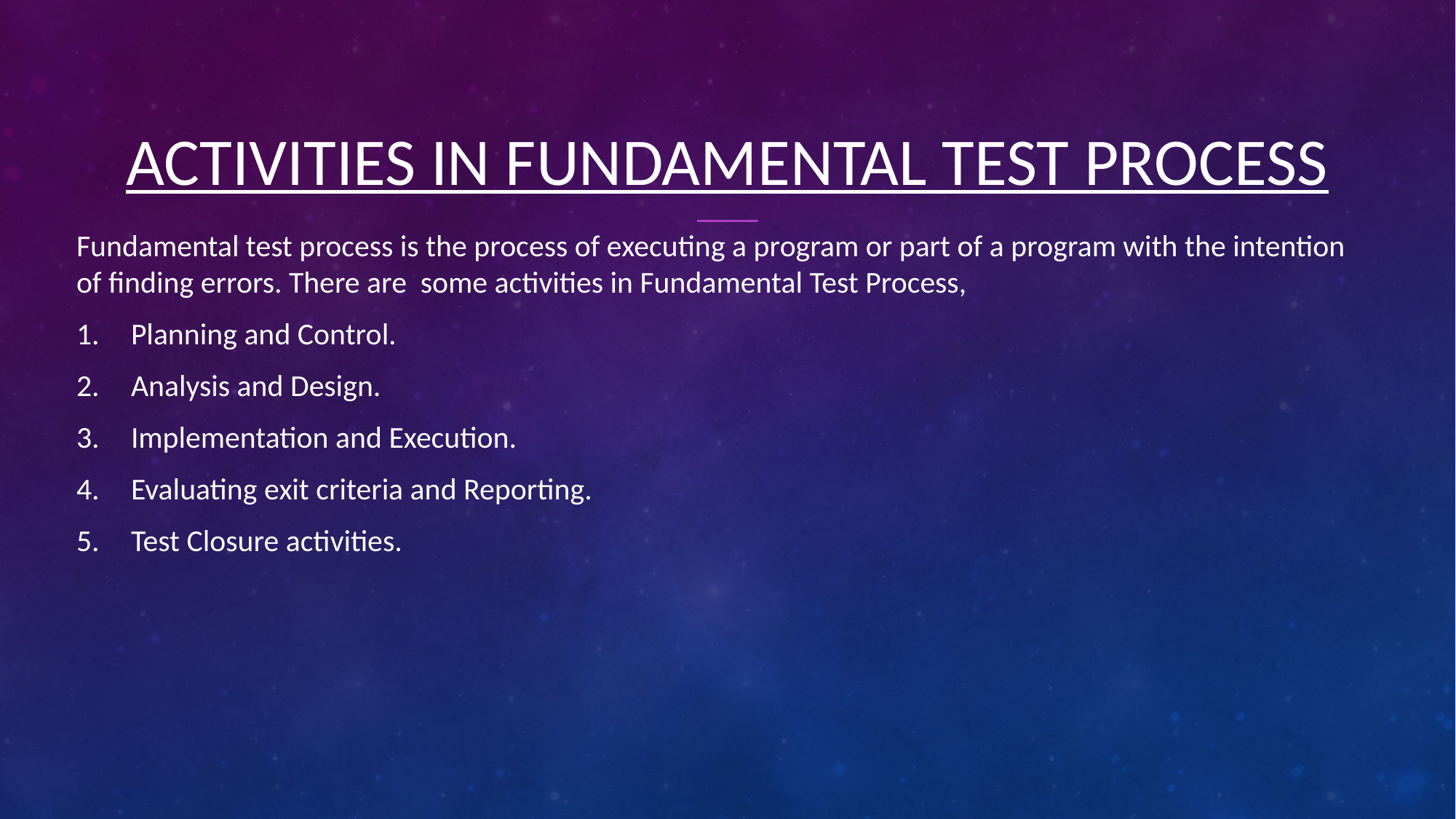

# Activities in Fundamental test process
Fundamental test process is the process of executing a program or part of a program with the intention of finding errors. There are  some activities in Fundamental Test Process,
Planning and Control.
Analysis and Design.
Implementation and Execution.
Evaluating exit criteria and Reporting.
Test Closure activities.